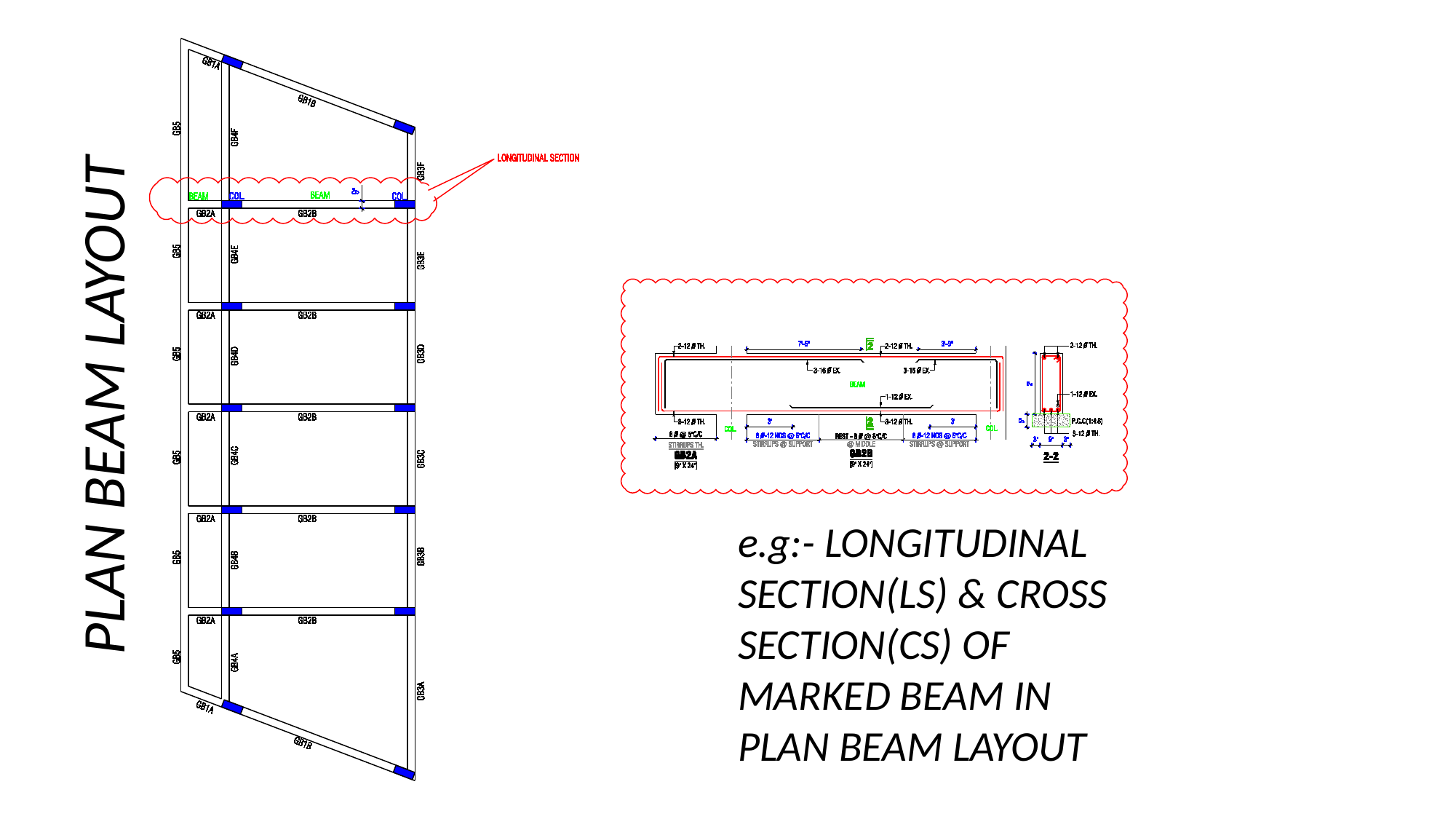

PLAN BEAM LAYOUT

e.g:- LONGITUDINAL SECTION(LS) & CROSS SECTION(CS) OF MARKED BEAM IN PLAN BEAM LAYOUT